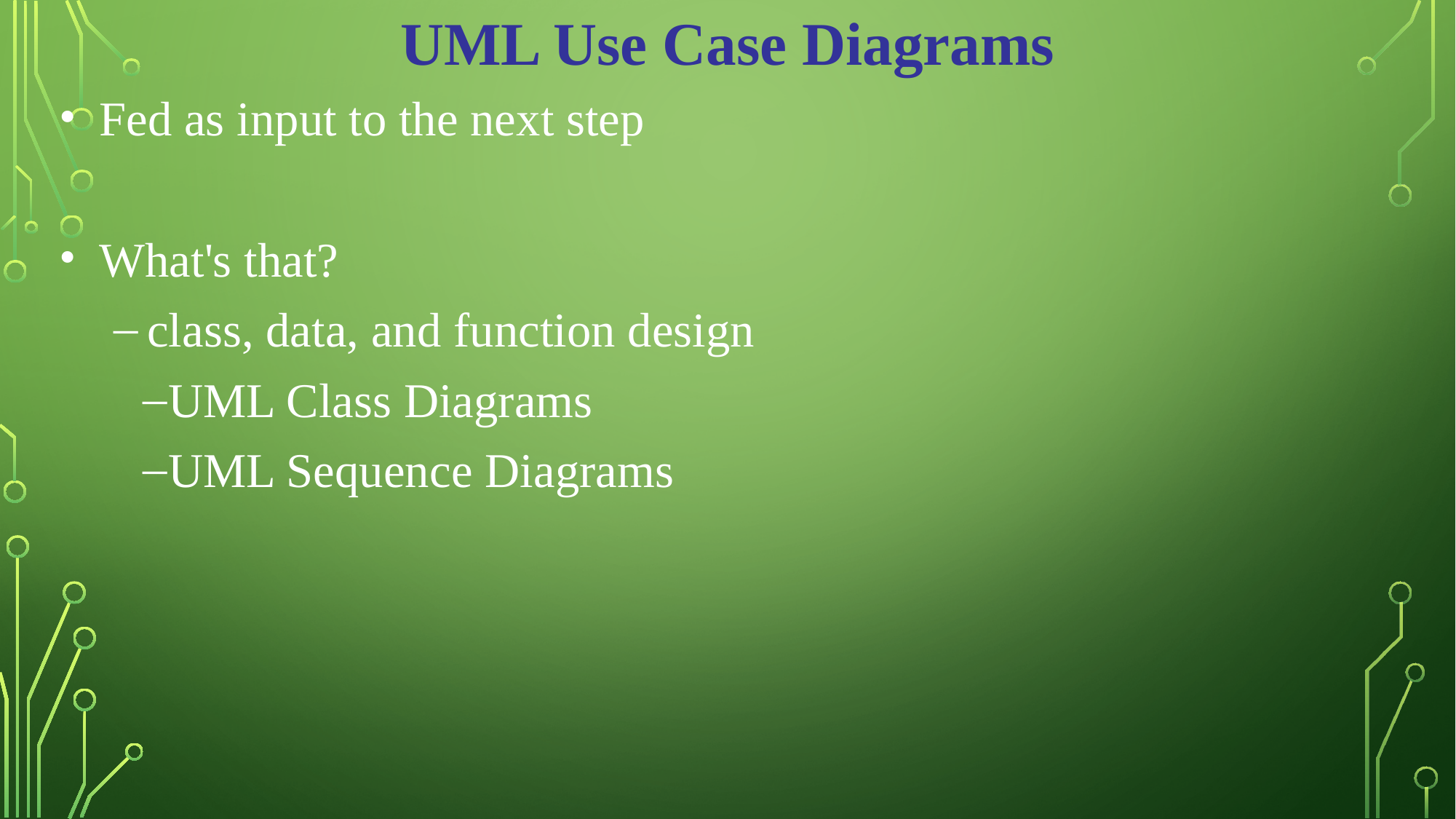

UML Use Case Diagrams
Fed as input to the next step

What's that?
class, data, and function design
UML Class Diagrams
UML Sequence Diagrams